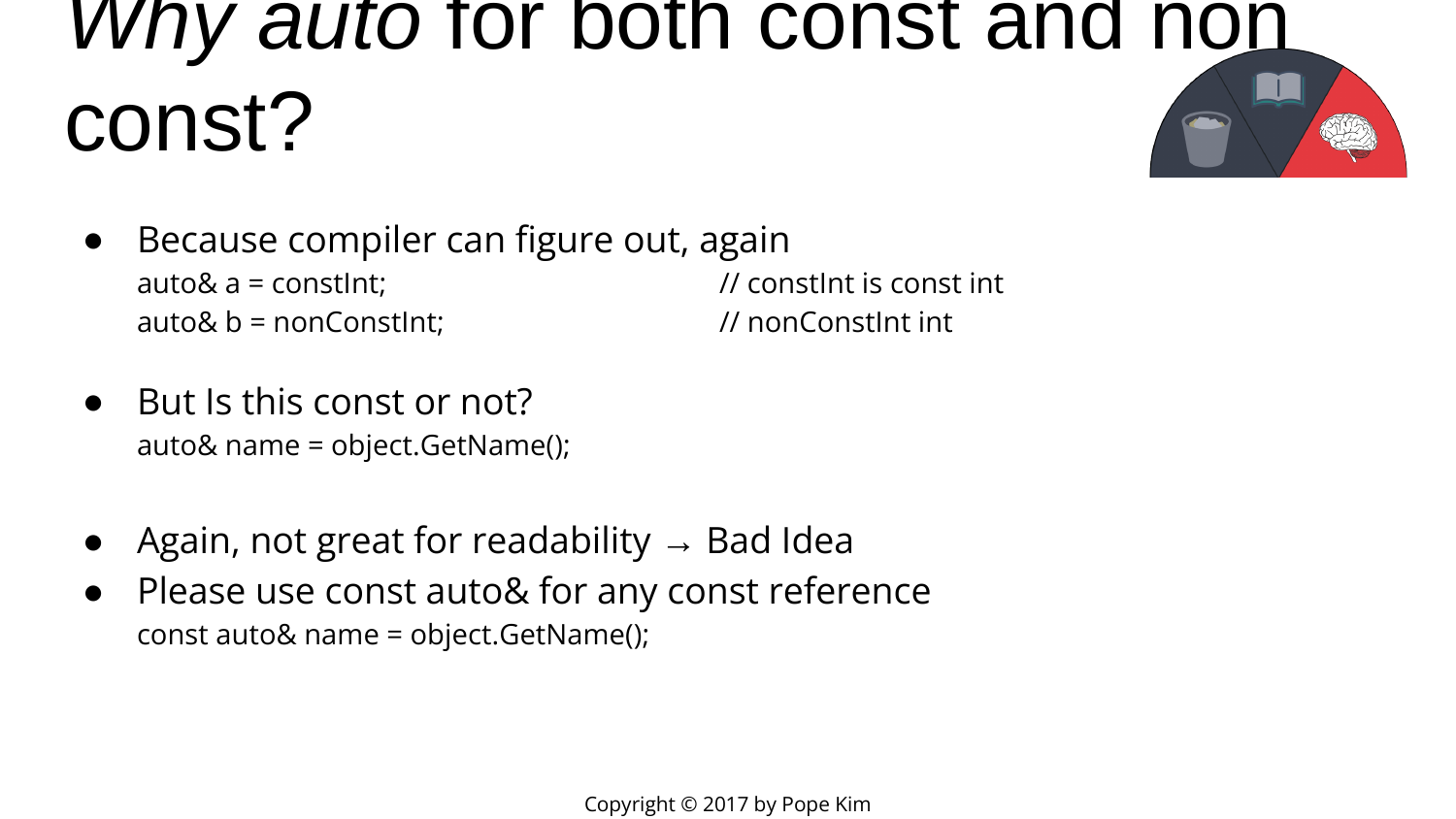

# Why auto for both const and non const?
Because compiler can figure out, again
auto& a = constInt;			// constInt is const int
auto& b = nonConstInt;		// nonConstInt int
But Is this const or not?
auto& name = object.GetName();
Again, not great for readability → Bad Idea
Please use const auto& for any const reference
const auto& name = object.GetName();